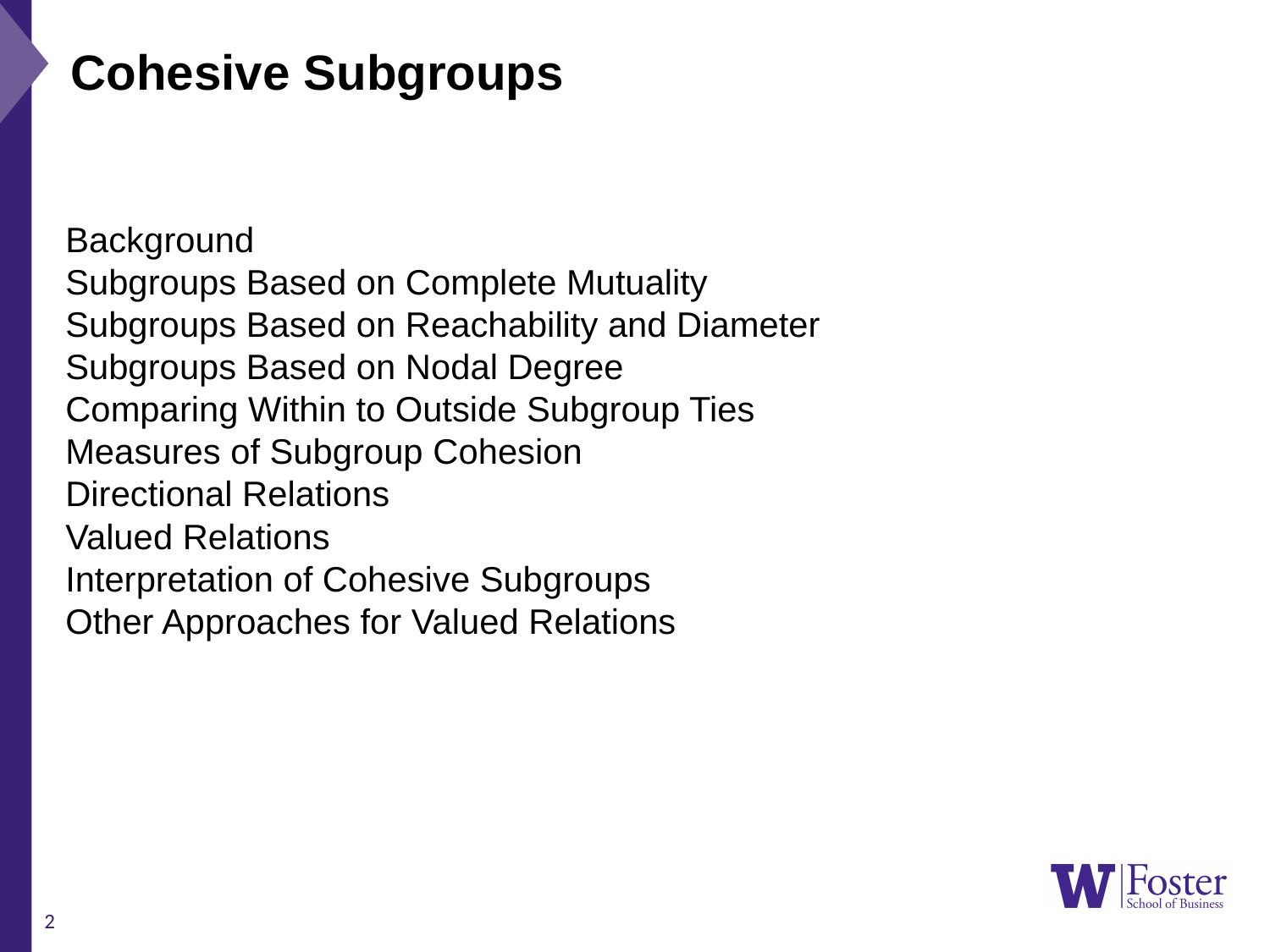

Cohesive Subgroups
Background
Subgroups Based on Complete Mutuality
Subgroups Based on Reachability and Diameter
Subgroups Based on Nodal Degree
Comparing Within to Outside Subgroup Ties
Measures of Subgroup Cohesion
Directional Relations
Valued Relations
Interpretation of Cohesive Subgroups
Other Approaches for Valued Relations
2